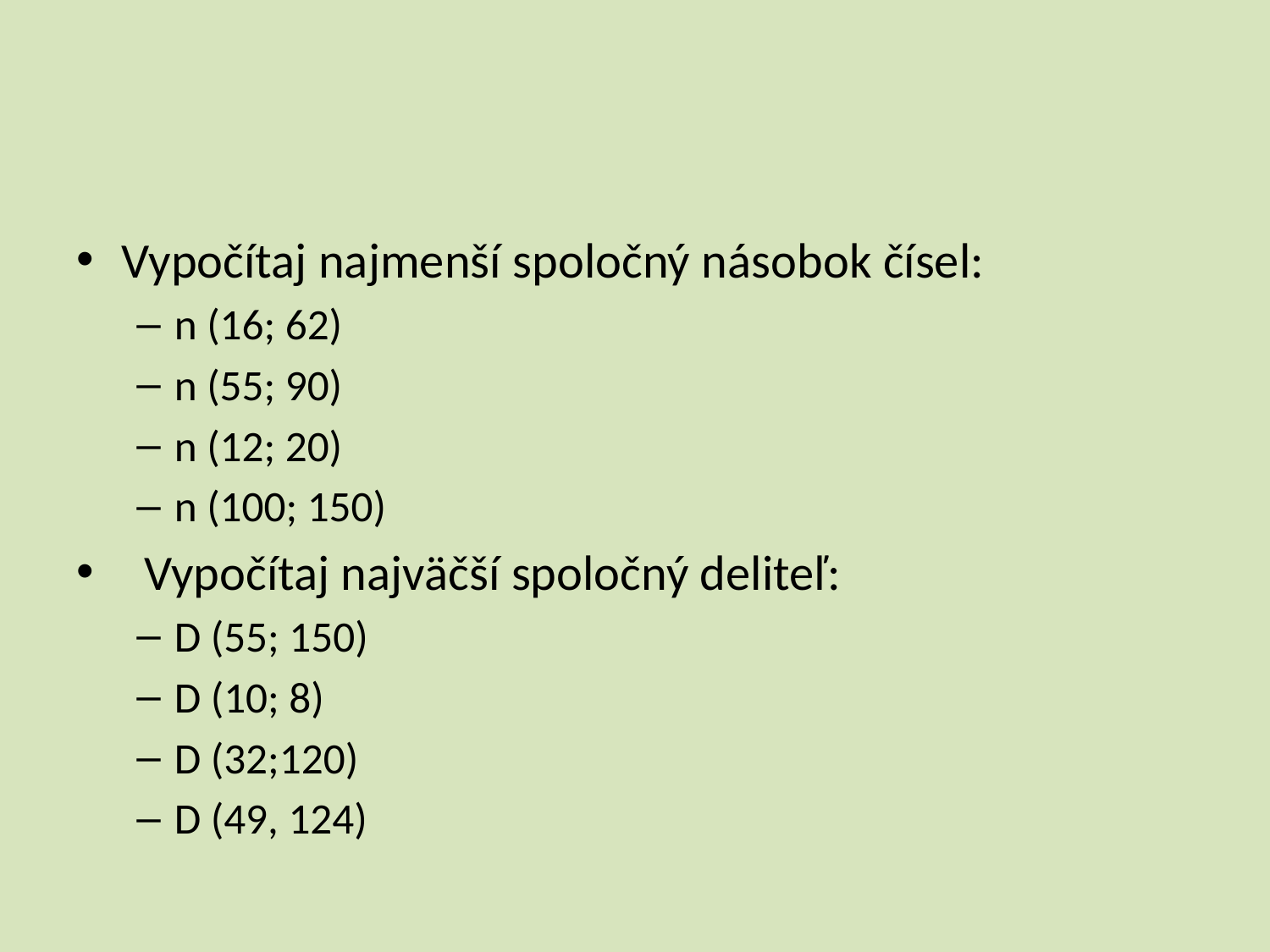

#
Vypočítaj najmenší spoločný násobok čísel:
n (16; 62)
n (55; 90)
n (12; 20)
n (100; 150)
  Vypočítaj najväčší spoločný deliteľ:
D (55; 150)
D (10; 8)
D (32;120)
D (49, 124)